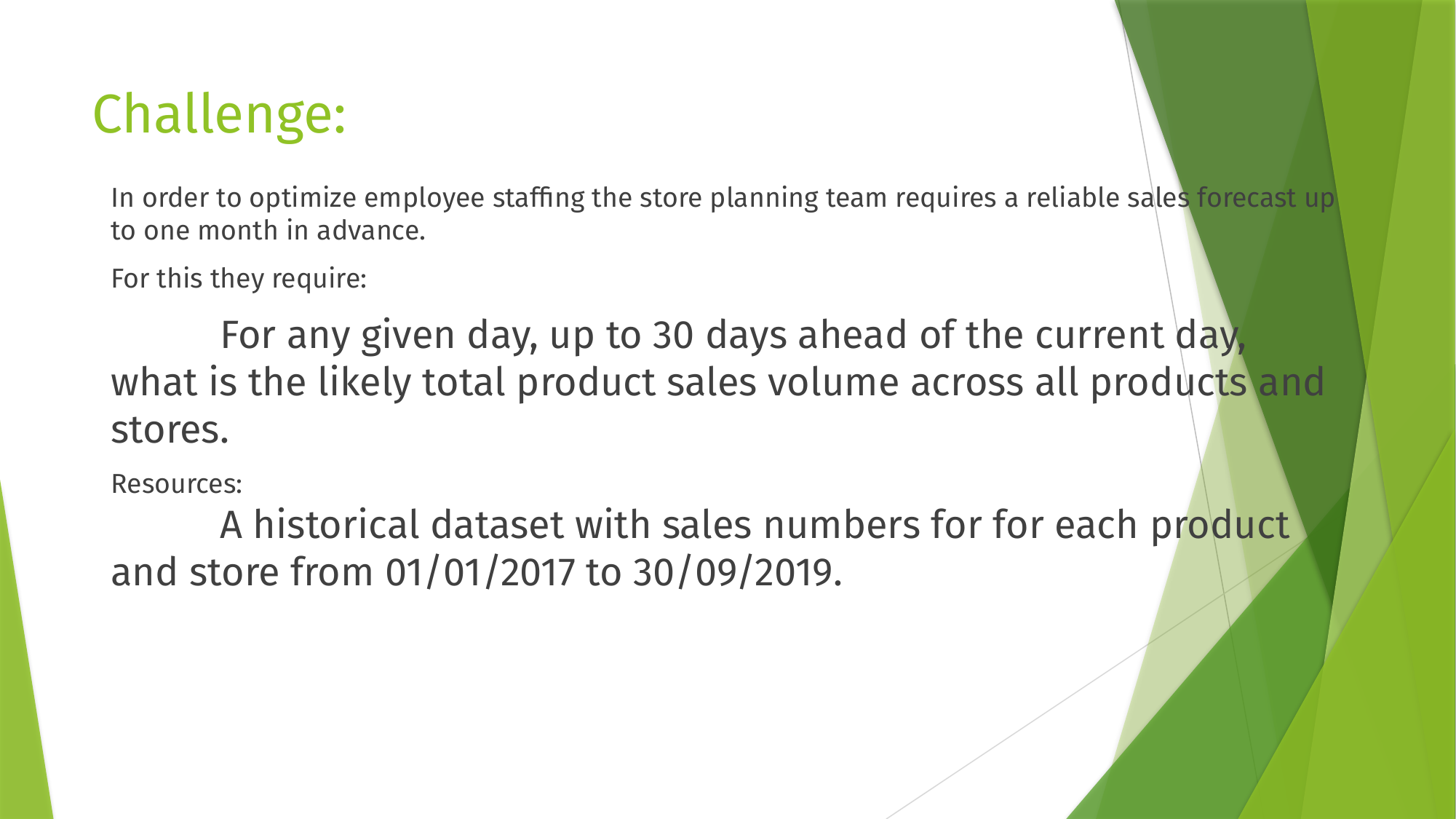

# Challenge:
In order to optimize employee staffing the store planning team requires a reliable sales forecast up to one month in advance.
For this they require:
	For any given day, up to 30 days ahead of the current day, what is the likely total product sales volume across all products and stores.
Resources:
	A historical dataset with sales numbers for for each product and store from 01/01/2017 to 30/09/2019.